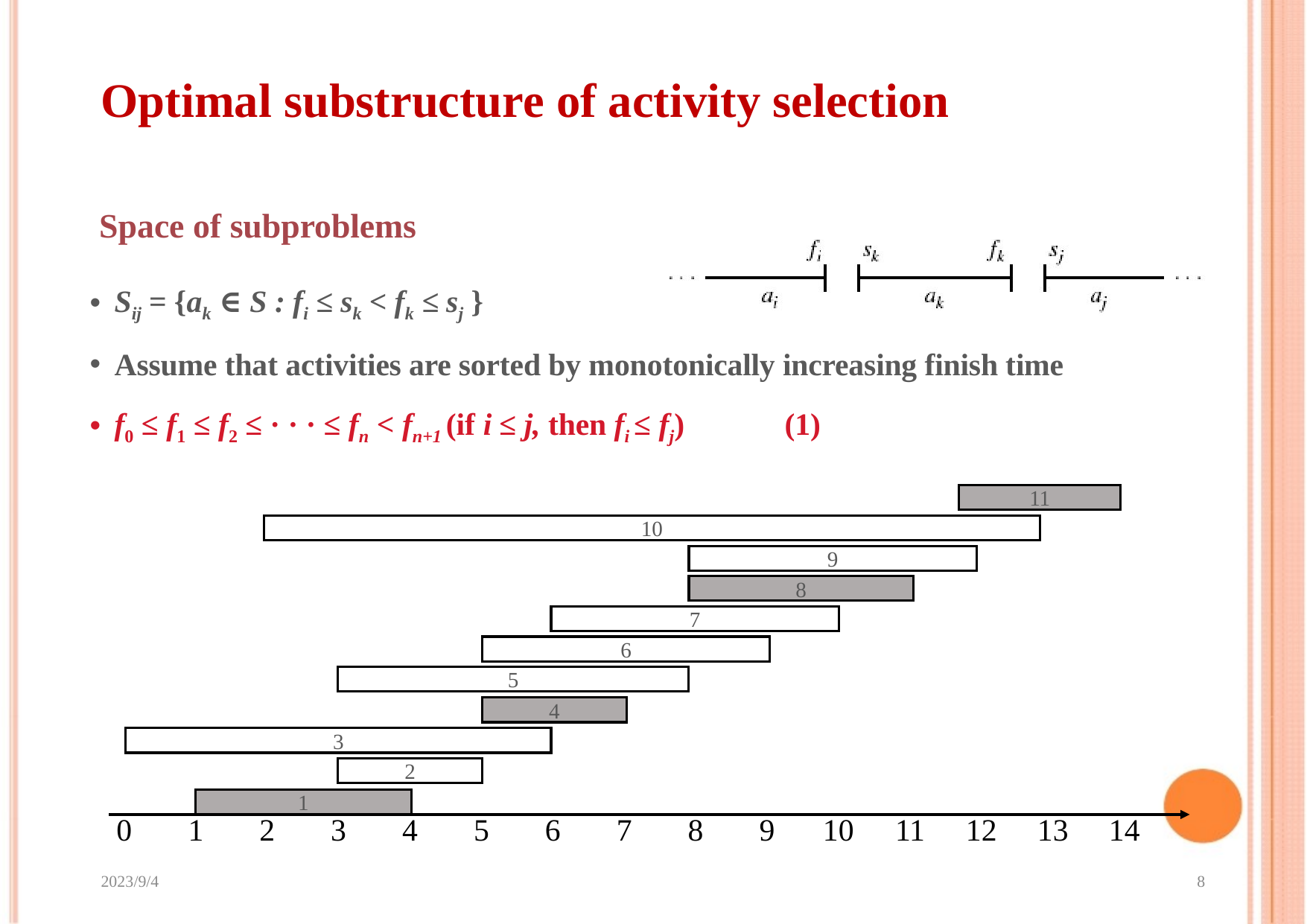

# Optimal substructure of activity selection
Space of subproblems

Sij = {ak ∈ S : fi ≤ sk < fk ≤ sj }
Assume that activities are sorted by monotonically increasing finish time
f0 ≤ f1 ≤ f2 ≤ · · · ≤ fn < fn+1 (if i ≤ j, then fi ≤ fj)	(1)

11
10
9
8
7
6
5
4
3
2
1
| 0 | 1 | 2 | 3 | 4 | 5 | 6 | 7 | 8 | 9 | 10 | 11 | 12 | 13 | 14 |
| --- | --- | --- | --- | --- | --- | --- | --- | --- | --- | --- | --- | --- | --- | --- |
2023/9/4
8